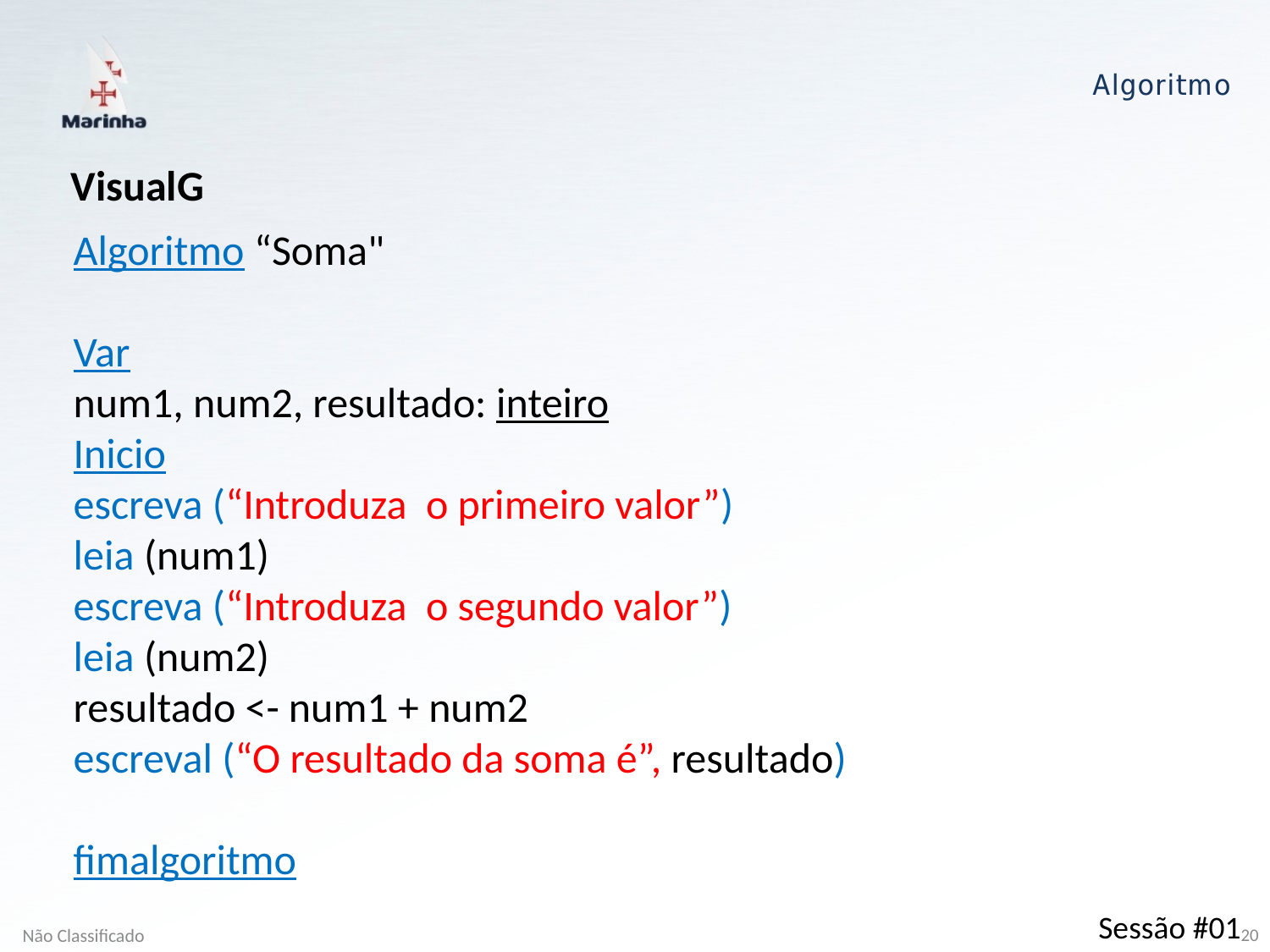

Algoritmo

VisualG
Algoritmo “Soma"

Var
num1, num2, resultado: inteiro
Inicio
escreva (“Introduza  o primeiro valor”)
leia (num1)
escreva (“Introduza  o segundo valor”)
leia (num2)
resultado <- num1 + num2
escreval (“O resultado da soma é”, resultado)

fimalgoritmo

Sessão #01
Não Classificado
20